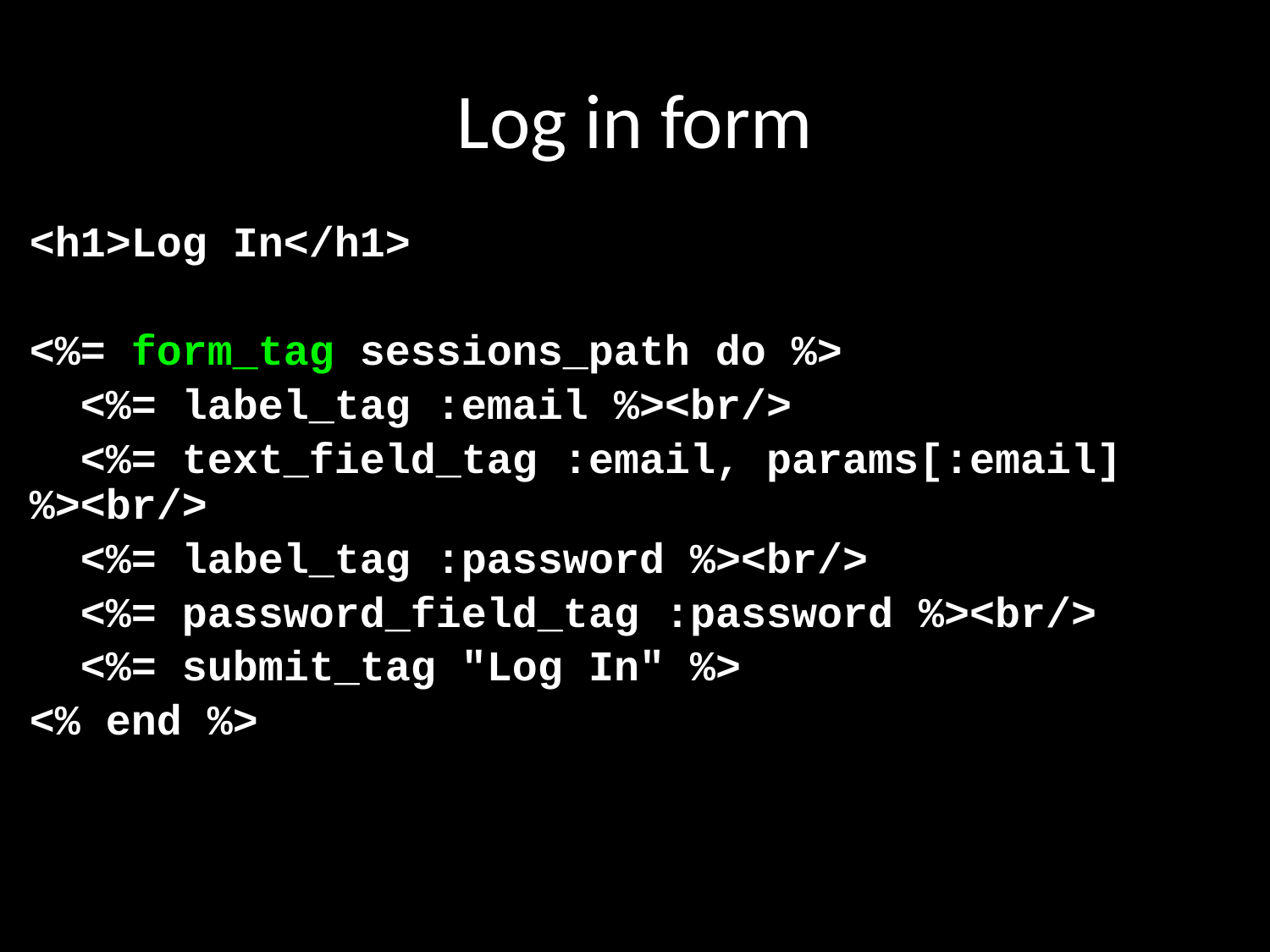

# Log in form
<h1>Log In</h1>

<%= form_tag sessions_path do %>
  <%= label_tag :email %><br/>
  <%= text_field_tag :email, params[:email] %><br/>
  <%= label_tag :password %><br/>
  <%= password_field_tag :password %><br/>
  <%= submit_tag "Log In" %>
<% end %>